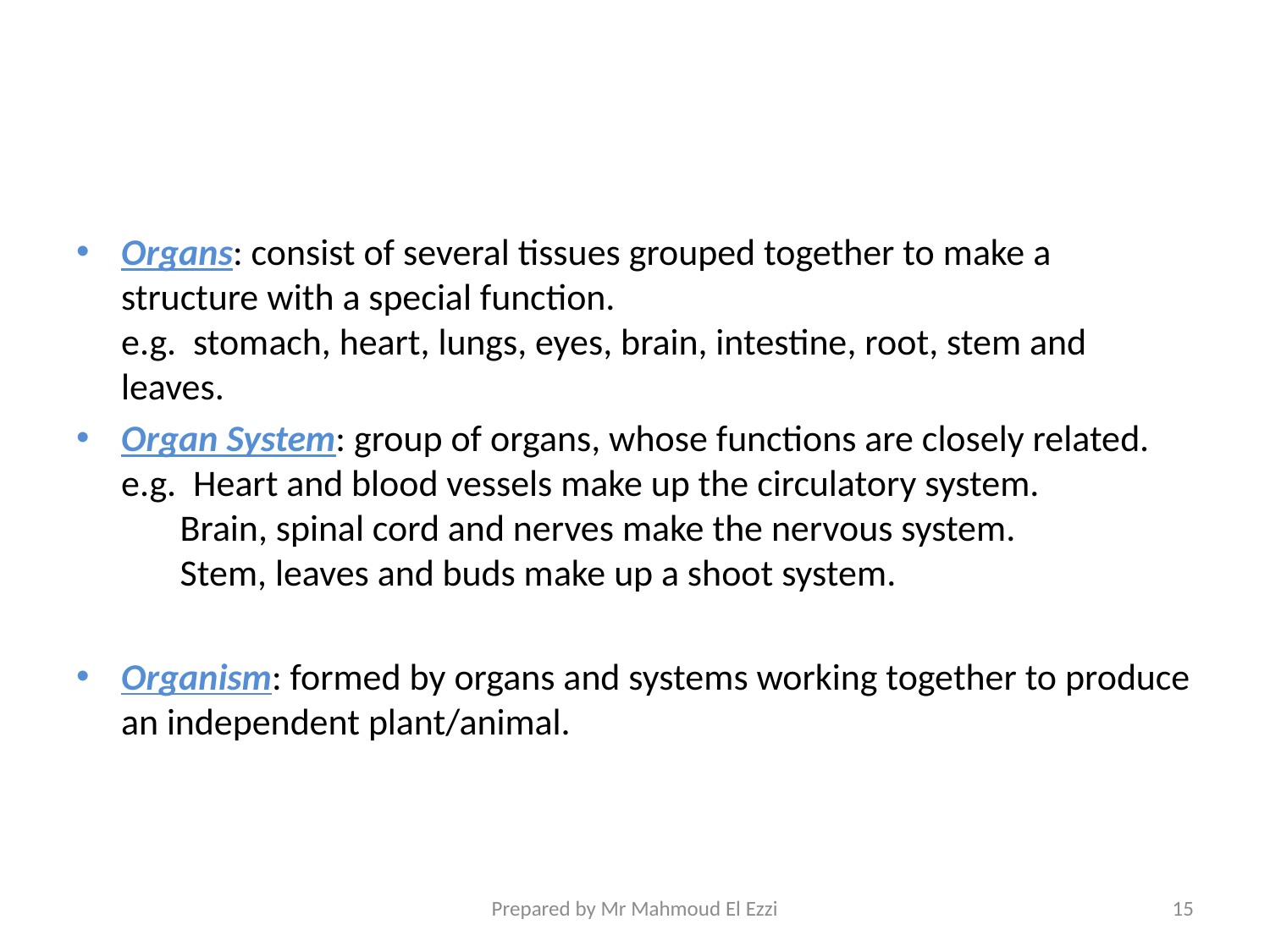

#
Organs: consist of several tissues grouped together to make a structure with a special function.
e.g.  stomach, heart, lungs, eyes, brain, intestine, root, stem and leaves.
Organ System: group of organs, whose functions are closely related.
e.g.  Heart and blood vessels make up the circulatory system.
       Brain, spinal cord and nerves make the nervous system.
       Stem, leaves and buds make up a shoot system.

Organism: formed by organs and systems working together to produce an independent plant/animal.

Prepared by Mr Mahmoud El Ezzi
15